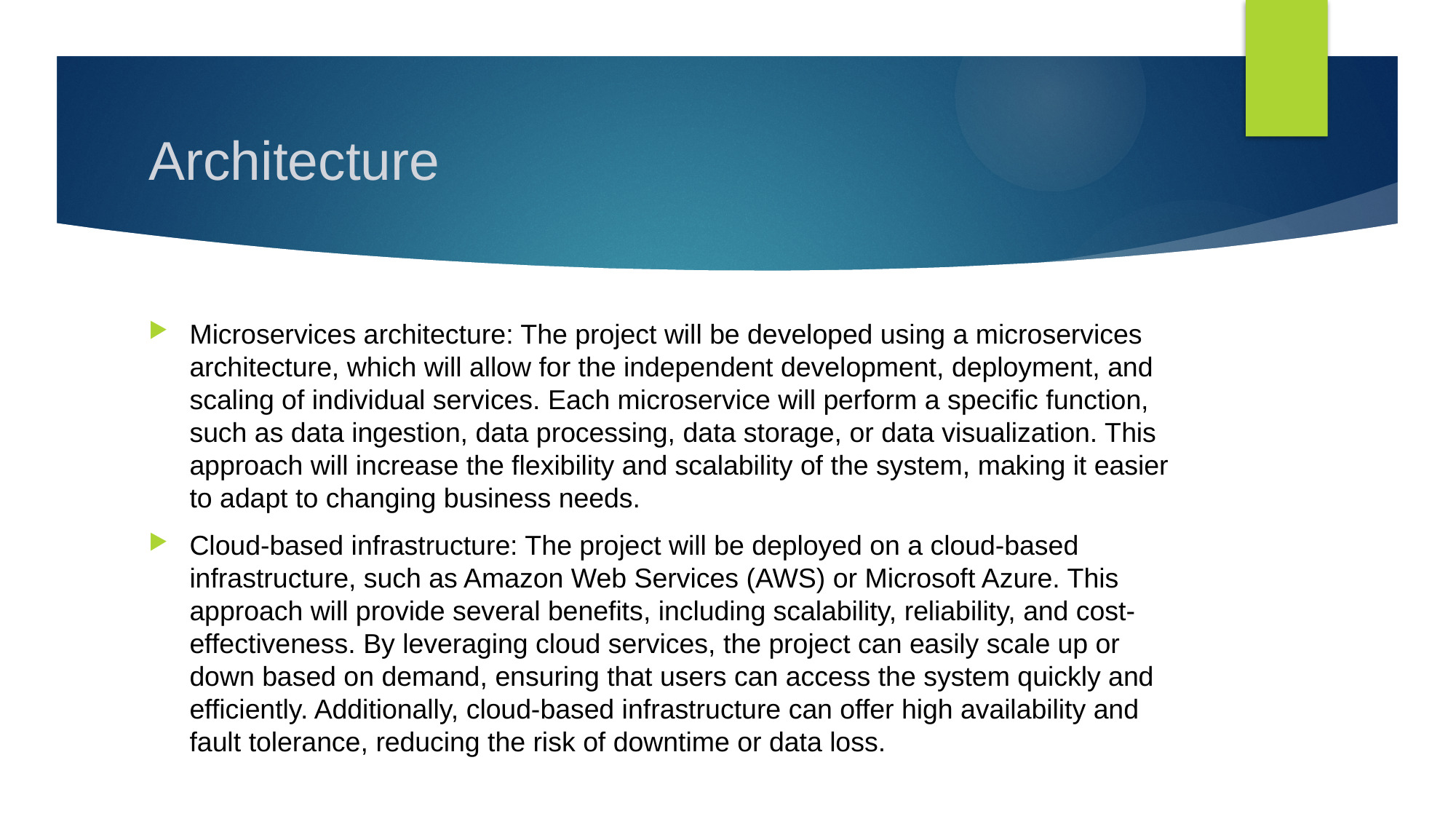

# Architecture
Microservices architecture: The project will be developed using a microservices architecture, which will allow for the independent development, deployment, and scaling of individual services. Each microservice will perform a specific function, such as data ingestion, data processing, data storage, or data visualization. This approach will increase the flexibility and scalability of the system, making it easier to adapt to changing business needs.
Cloud-based infrastructure: The project will be deployed on a cloud-based infrastructure, such as Amazon Web Services (AWS) or Microsoft Azure. This approach will provide several benefits, including scalability, reliability, and cost-effectiveness. By leveraging cloud services, the project can easily scale up or down based on demand, ensuring that users can access the system quickly and efficiently. Additionally, cloud-based infrastructure can offer high availability and fault tolerance, reducing the risk of downtime or data loss.